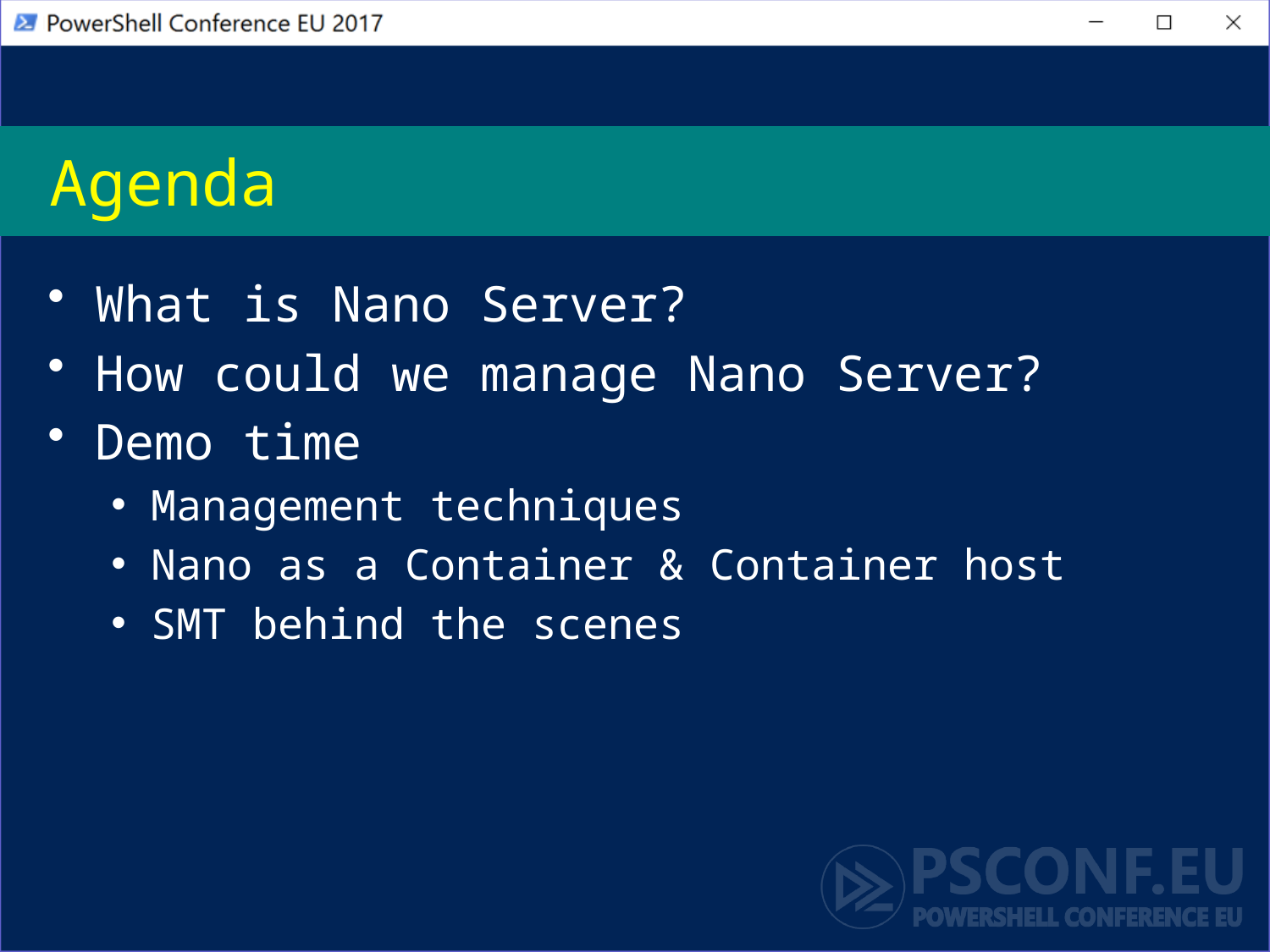

# Agenda
What is Nano Server?
How could we manage Nano Server?
Demo time
Management techniques
Nano as a Container & Container host
SMT behind the scenes